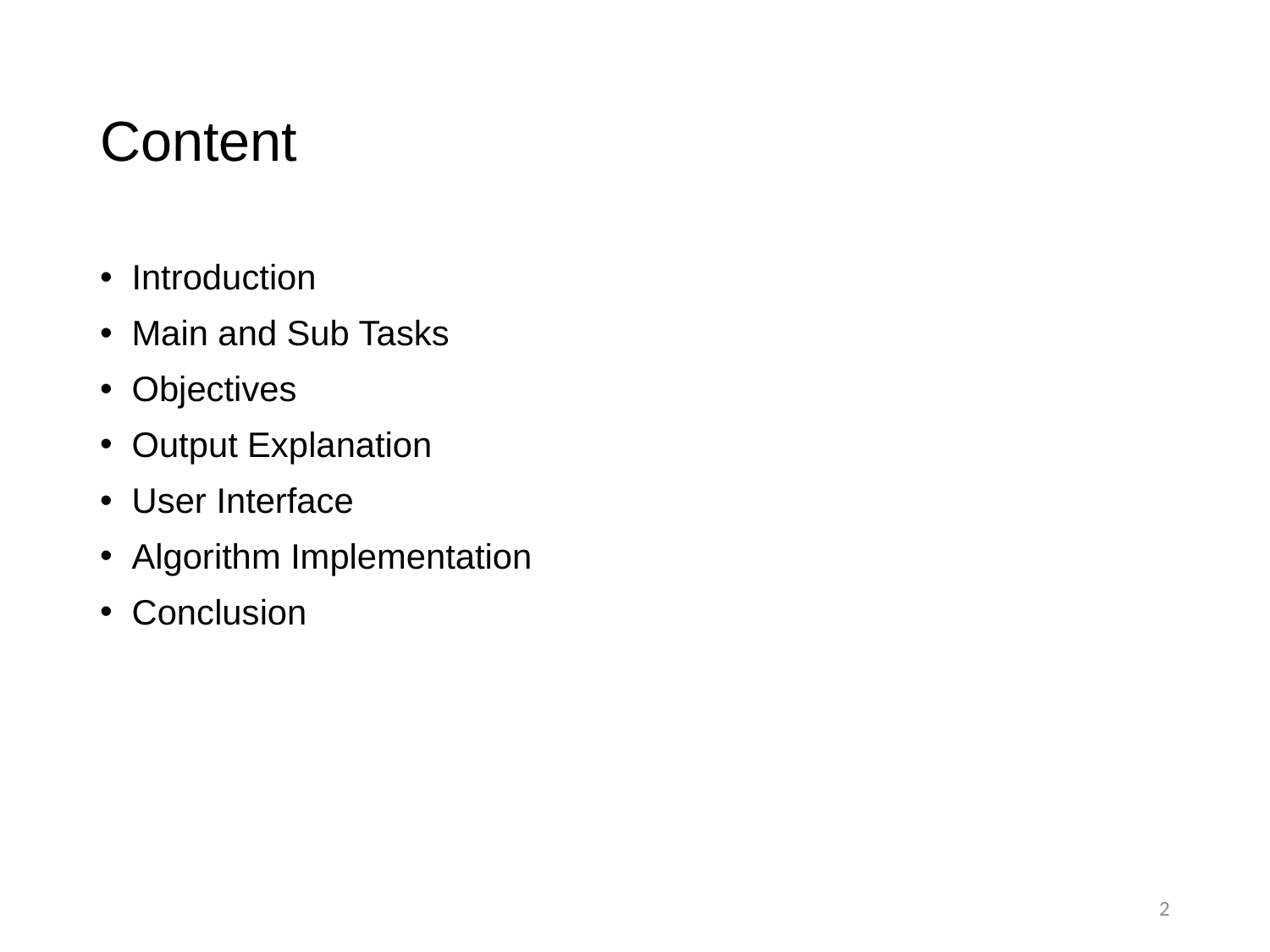

# Content
Introduction
Main and Sub Tasks
Objectives
Output Explanation
User Interface
Algorithm Implementation
Conclusion

2